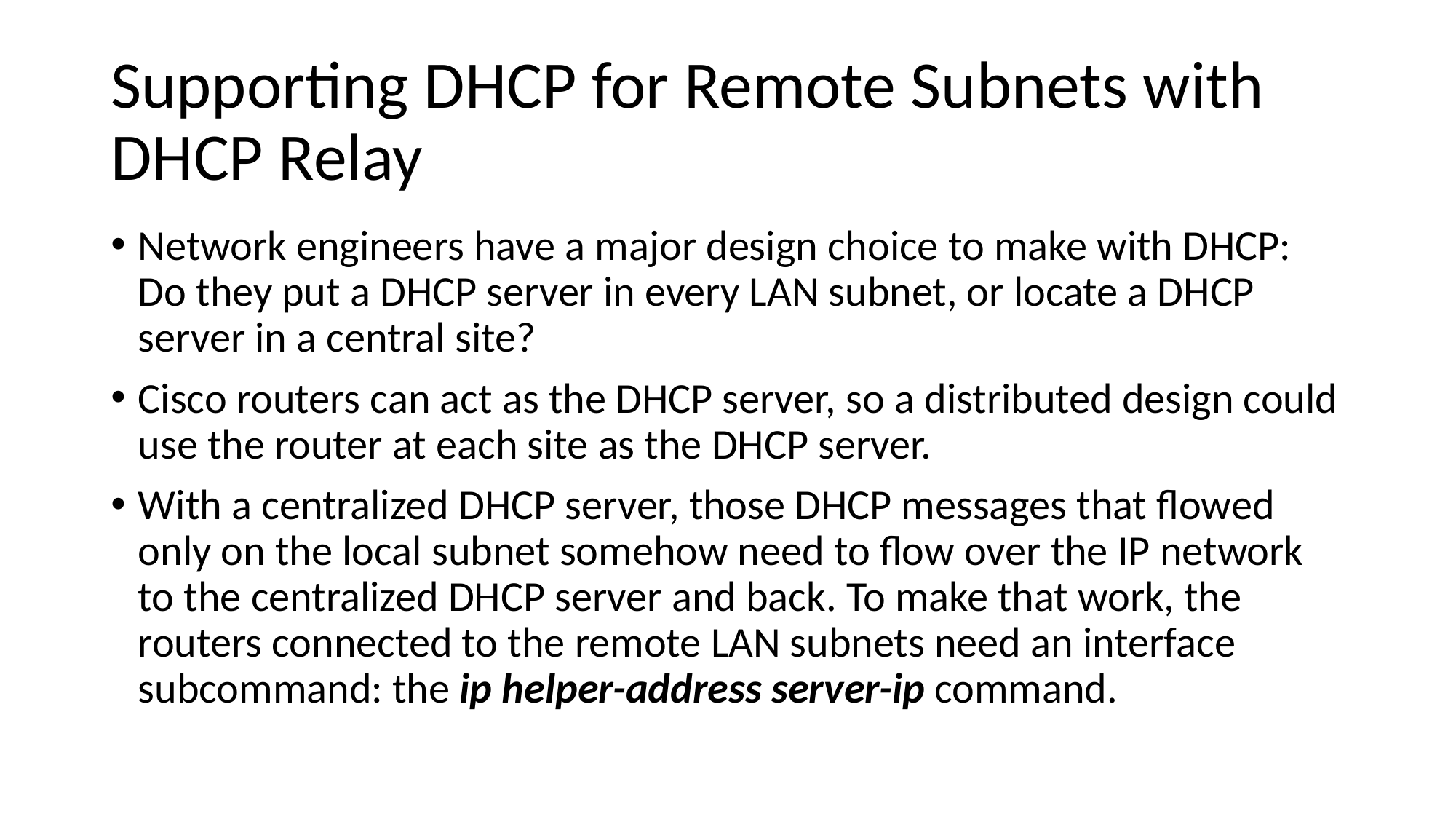

# Supporting DHCP for Remote Subnets with DHCP Relay
Network engineers have a major design choice to make with DHCP: Do they put a DHCP server in every LAN subnet, or locate a DHCP server in a central site?
Cisco routers can act as the DHCP server, so a distributed design could use the router at each site as the DHCP server.
With a centralized DHCP server, those DHCP messages that flowed only on the local subnet somehow need to flow over the IP network to the centralized DHCP server and back. To make that work, the routers connected to the remote LAN subnets need an interface subcommand: the ip helper-address server-ip command.